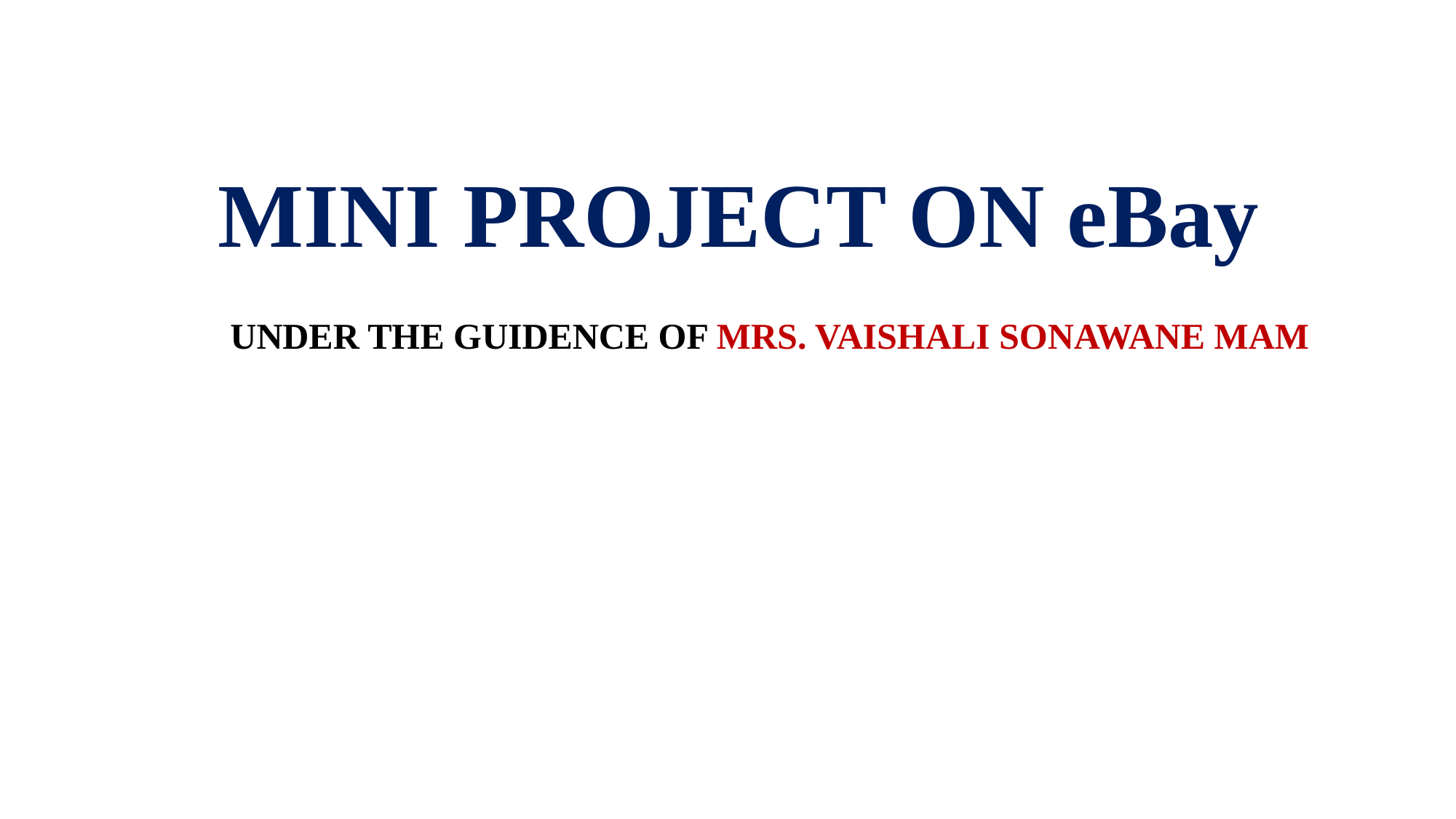

# MINI PROJECT ON eBay
UNDER THE GUIDENCE OF MRS. VAISHALI SONAWANE MAM